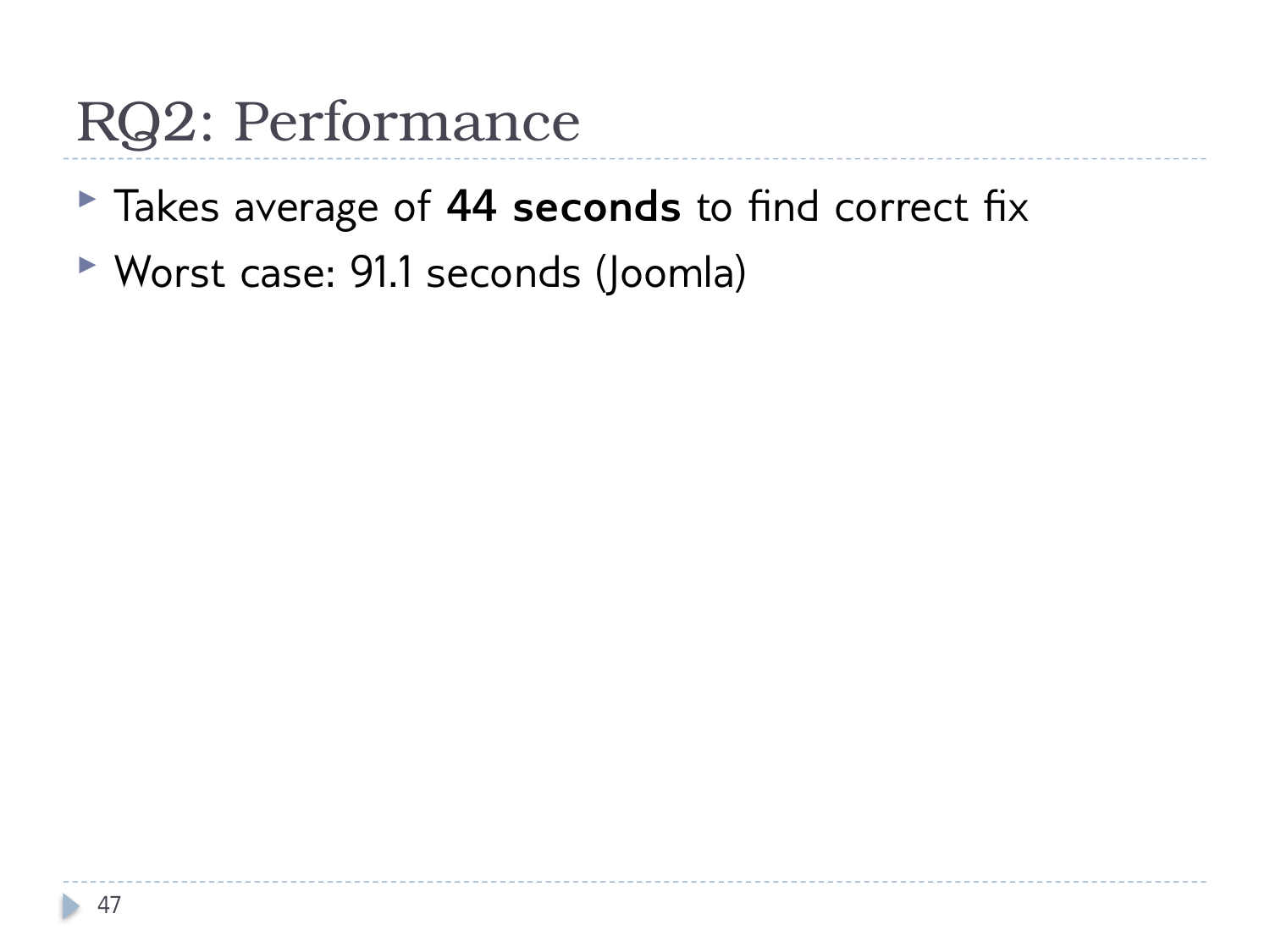

# RQ2: Performance
Takes average of 44 seconds to find correct fix
Worst case: 91.1 seconds (Joomla)
47